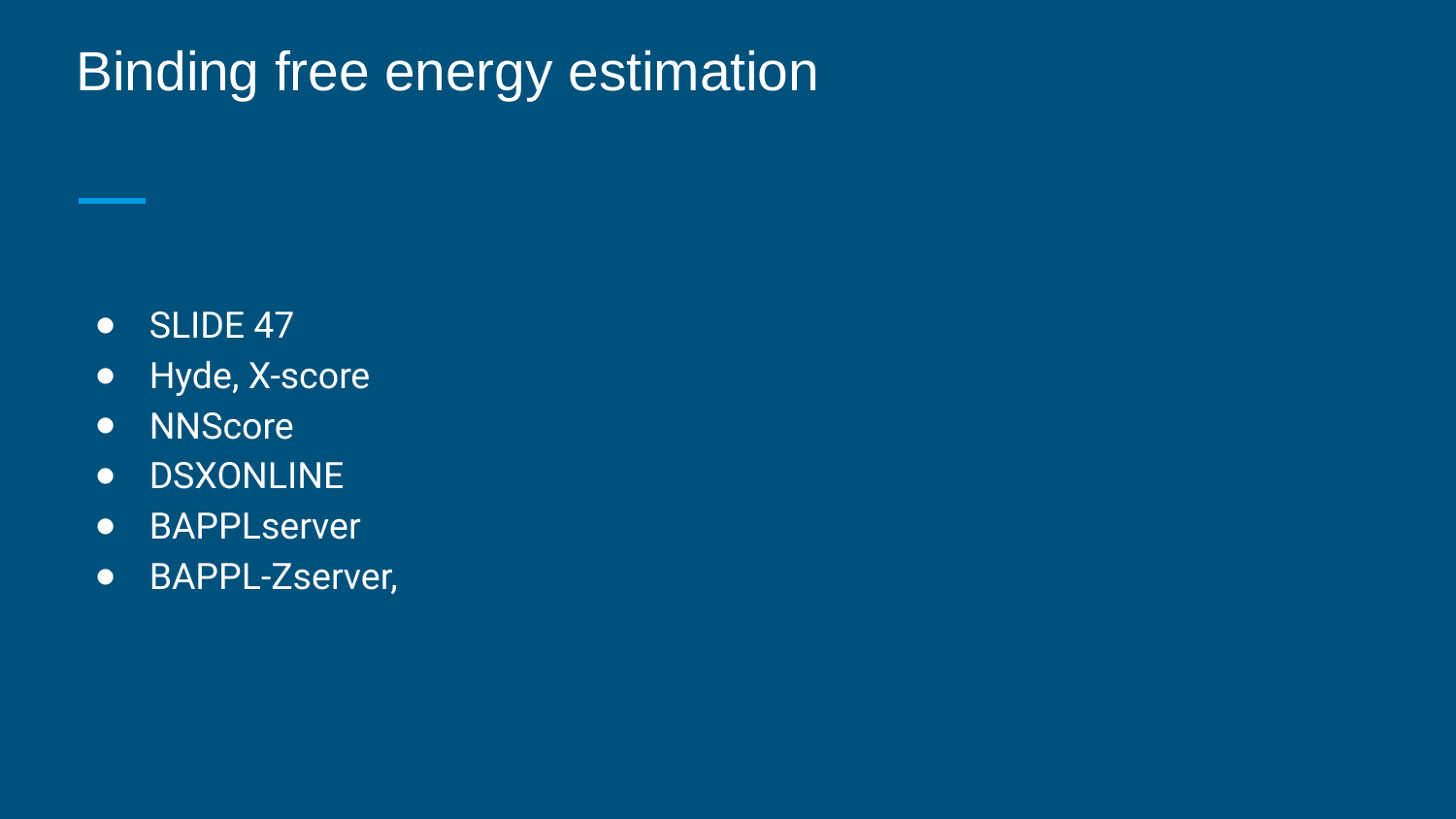

# Binding free energy estimation

SLIDE 47
Hyde, X-score
NNScore
DSXONLINE
BAPPLserver
BAPPL-Zserver,